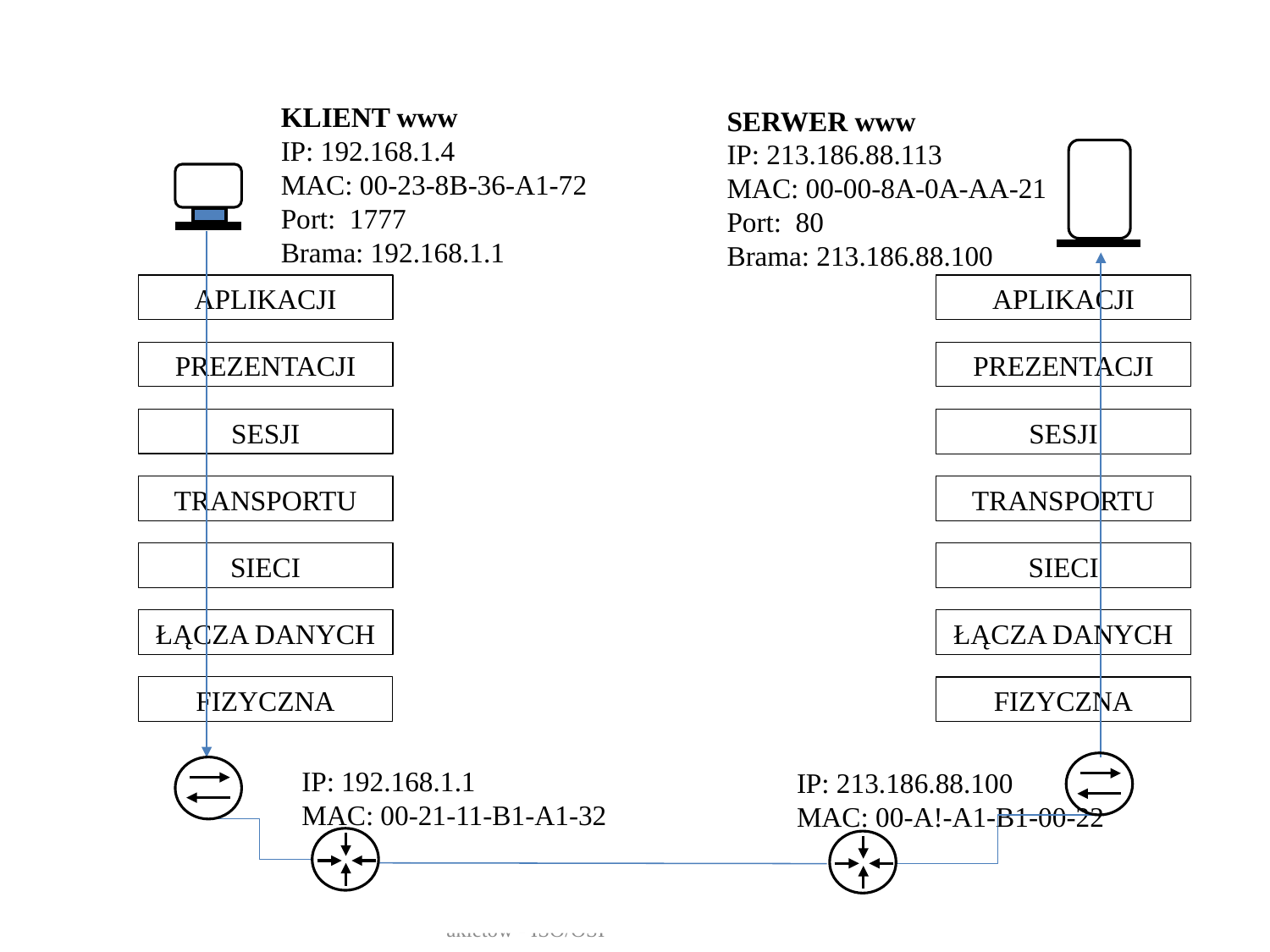

KLIENT www
IP: 192.168.1.4
MAC: 00-23-8B-36-A1-72
Port:  1777
Brama: 192.168.1.1
SERWER www
IP: 213.186.88.113
MAC: 00-00-8A-0A-AA-21
Port:  80
Brama: 213.186.88.100

APLIKACJI
PREZENTACJI
SESJI
TRANSPORTU
SIECI
ŁĄCZA DANYCH
FIZYCZNA
APLIKACJI
PREZENTACJI
SESJI
TRANSPORTU
SIECI
ŁĄCZA DANYCH
FIZYCZNA

IP: 192.168.1.1
MAC: 00-21-11-B1-A1-32

IP: 213.186.88.100
MAC: 00-A!-A1-B1-00-22

2.2020
Sieci komputerowe 2020 – 4. Przełączanie pakietów - ISO/OSI
57